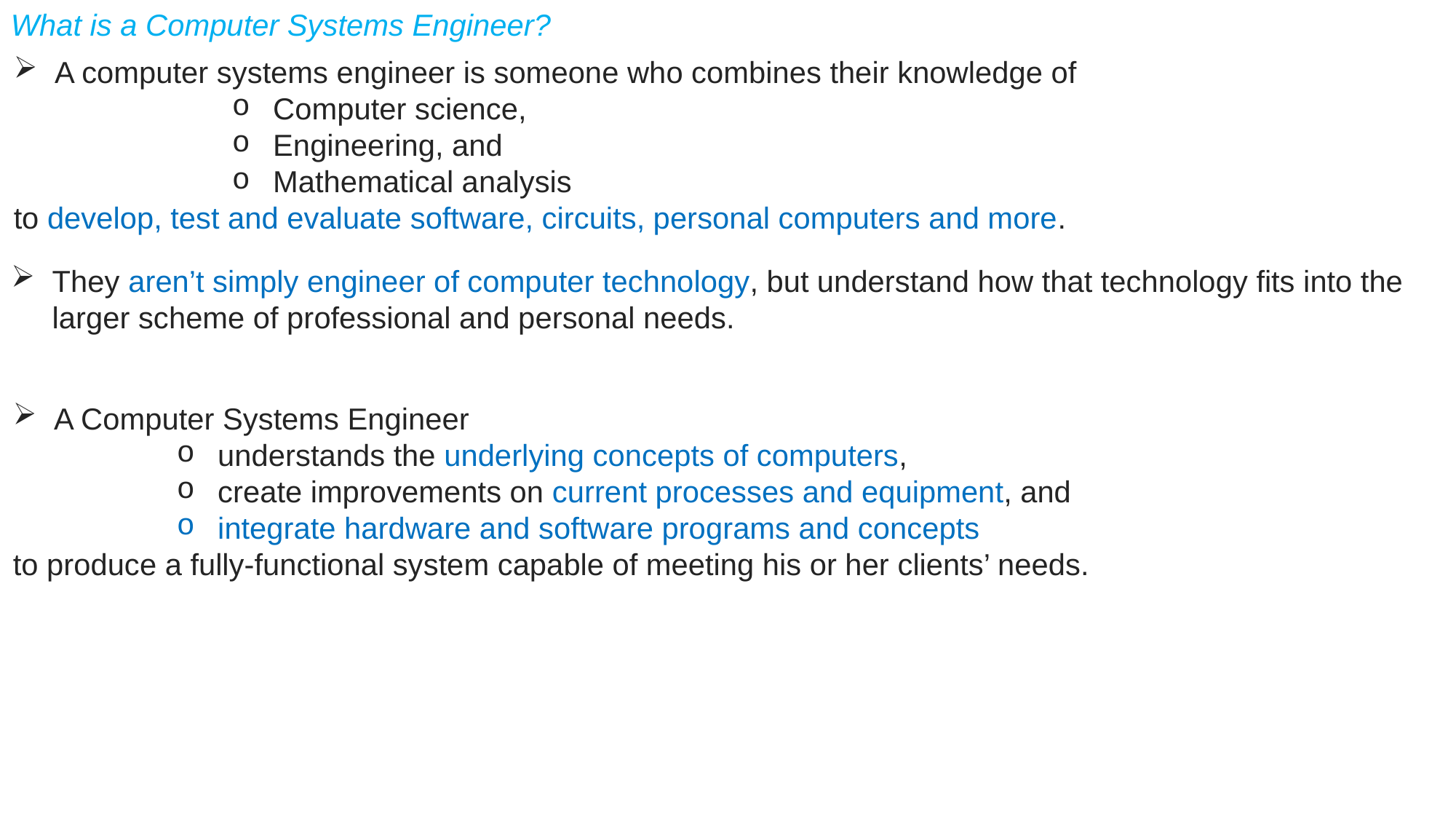

What is a Computer Systems Engineer?
A computer systems engineer is someone who combines their knowledge of
Computer science,
Engineering, and
Mathematical analysis
to develop, test and evaluate software, circuits, personal computers and more.
They aren’t simply engineer of computer technology, but understand how that technology fits into the larger scheme of professional and personal needs.
A Computer Systems Engineer
understands the underlying concepts of computers,
create improvements on current processes and equipment, and
integrate hardware and software programs and concepts
to produce a fully-functional system capable of meeting his or her clients’ needs.